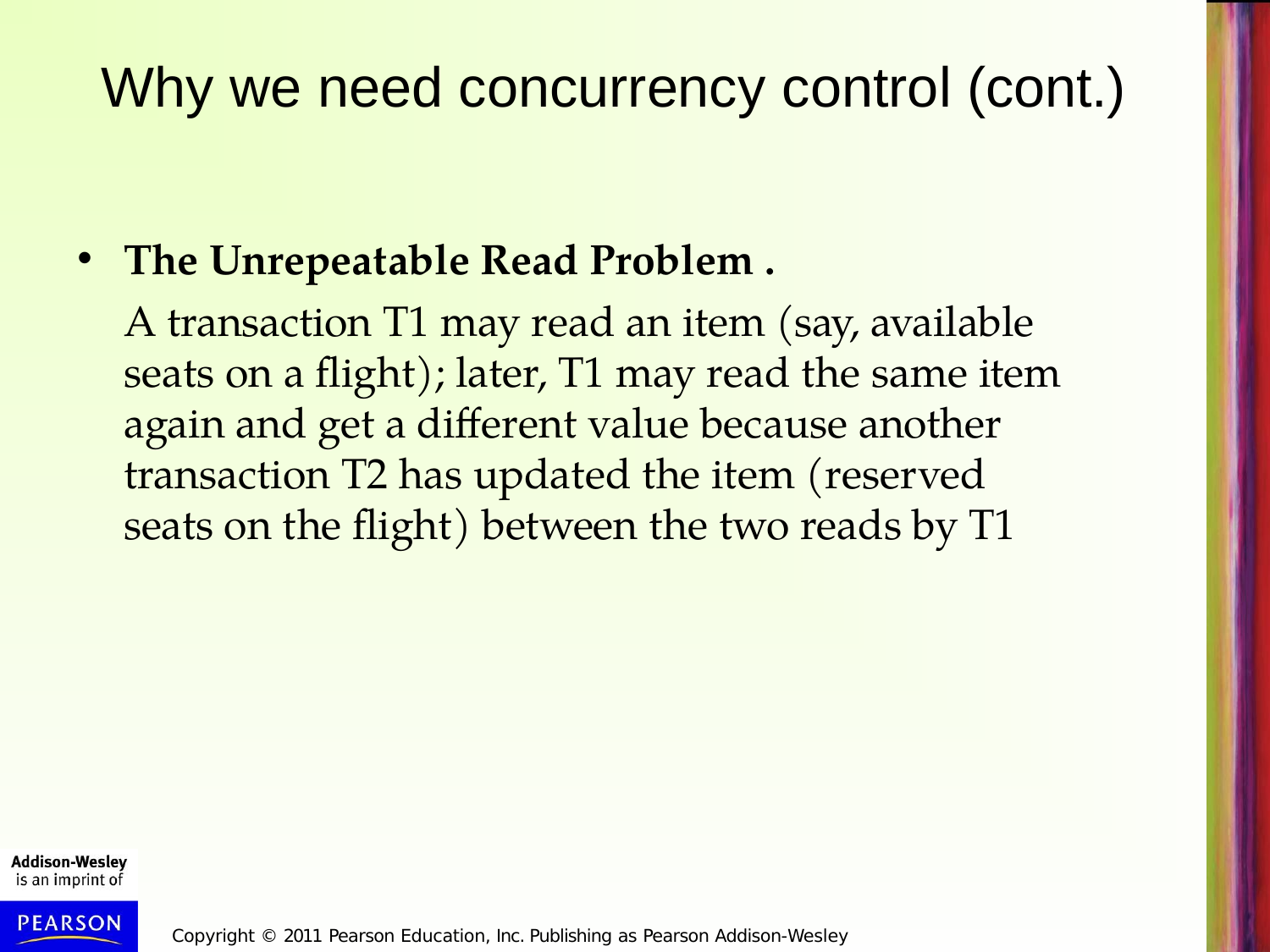

# Why we need concurrency control (cont.)
The Unrepeatable Read Problem .
A transaction T1 may read an item (say, available seats on a flight); later, T1 may read the same item again and get a different value because another transaction T2 has updated the item (reserved seats on the flight) between the two reads by T1
Copyright © 2011 Pearson Education, Inc. Publishing as Pearson Addison-Wesley